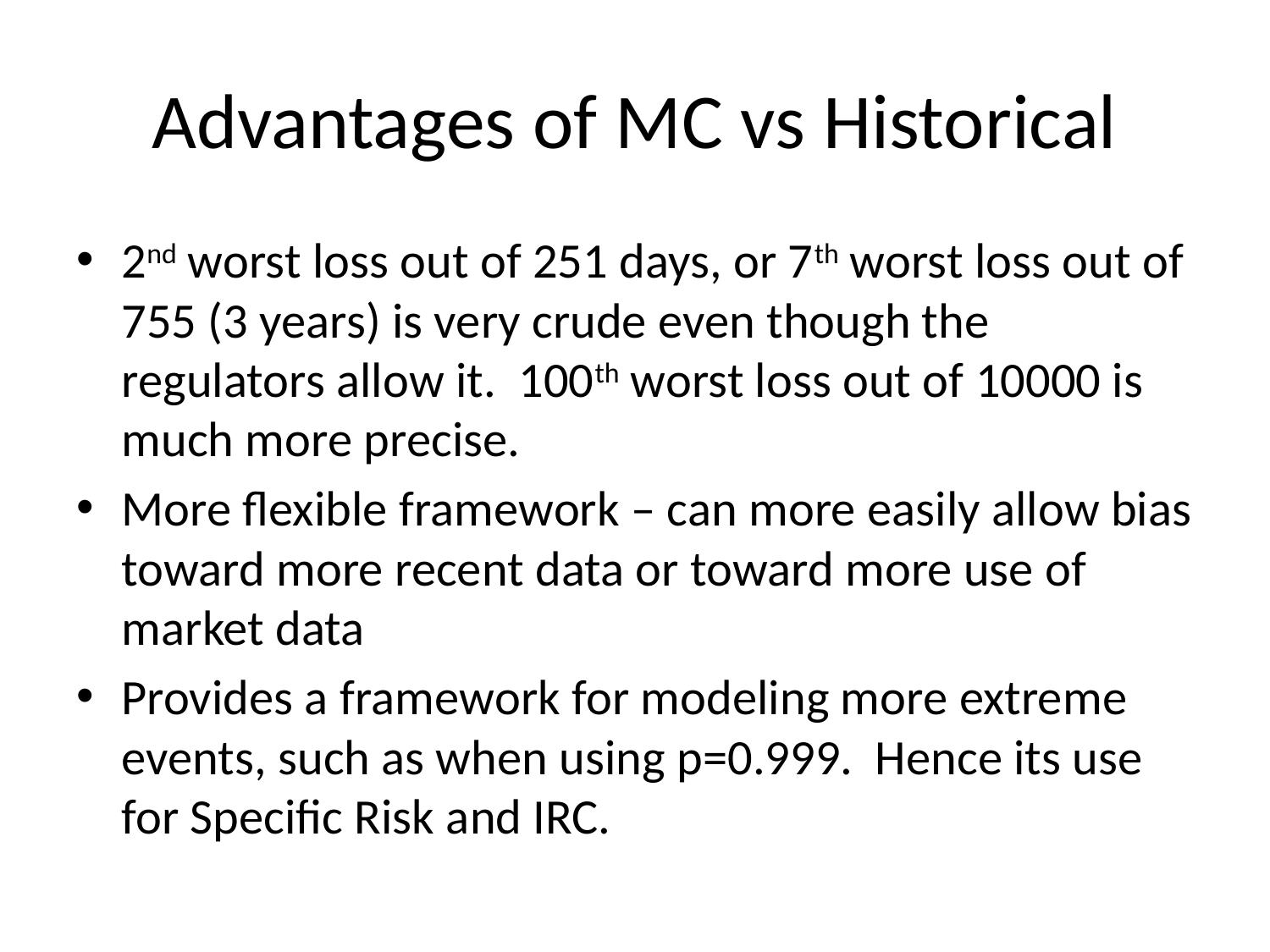

# Advantages of MC vs Historical
2nd worst loss out of 251 days, or 7th worst loss out of 755 (3 years) is very crude even though the regulators allow it.  100th worst loss out of 10000 is much more precise.
More flexible framework – can more easily allow bias toward more recent data or toward more use of market data
Provides a framework for modeling more extreme events, such as when using p=0.999.  Hence its use for Specific Risk and IRC.